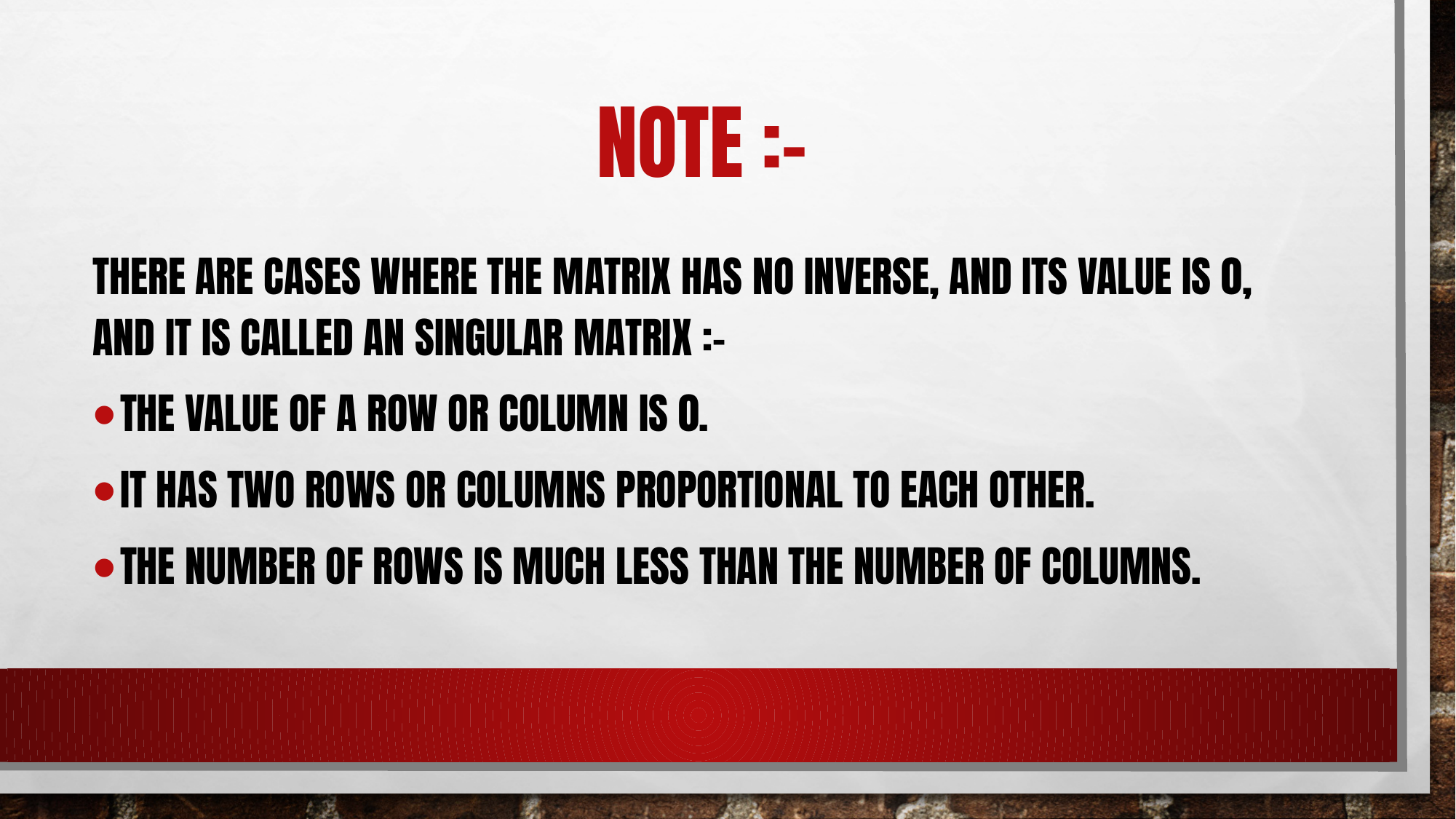

# Note :-
There are cases where the matrix has no inverse, and its value is 0, and it is called an singular matrix :-
The value of a row or column is 0.
It has two rows or columns proportional to each other.
The number of rows is much less than the number of columns.